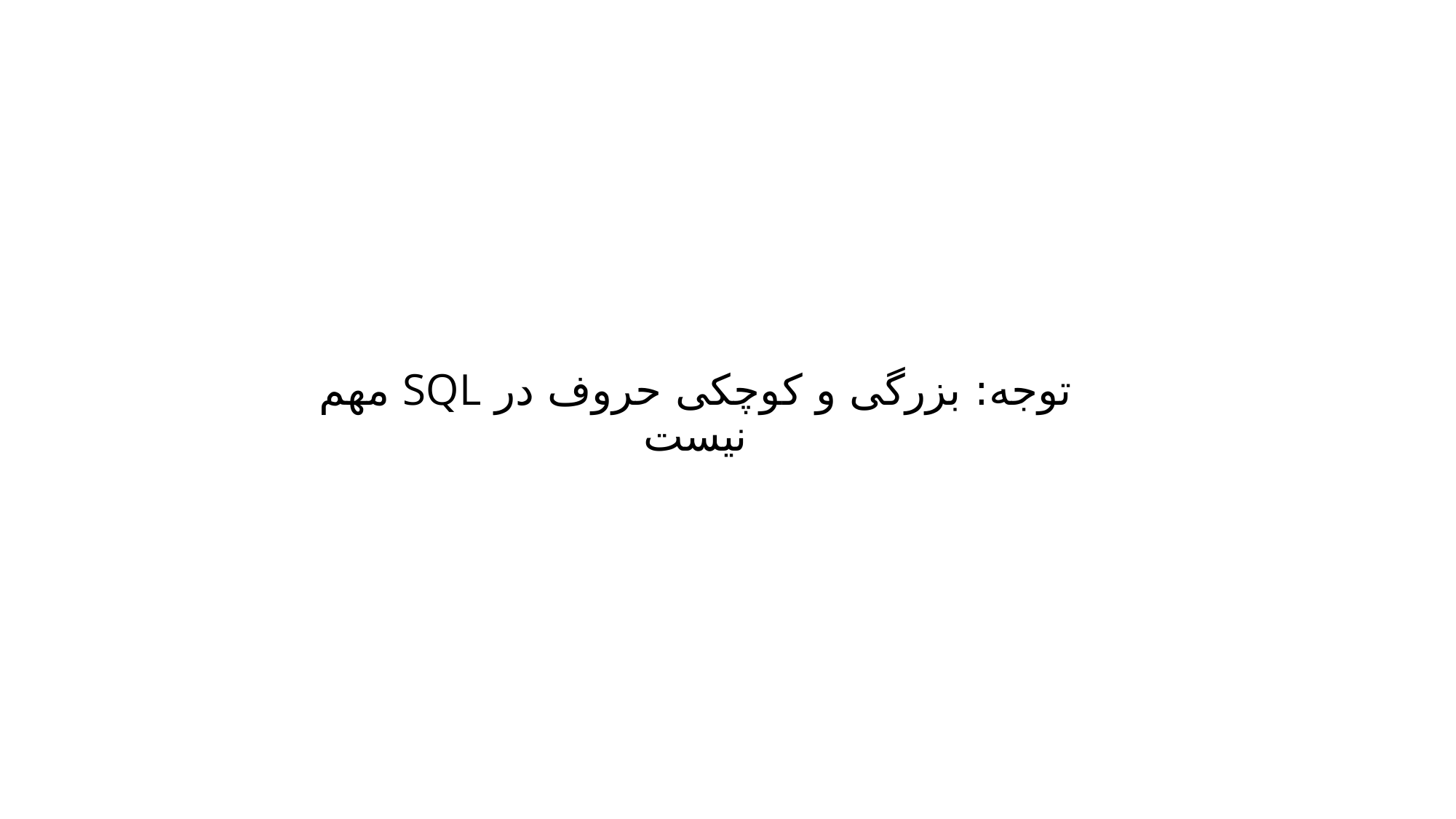

توجه: بزرگی و کوچکی حروف در SQL مهم نیست